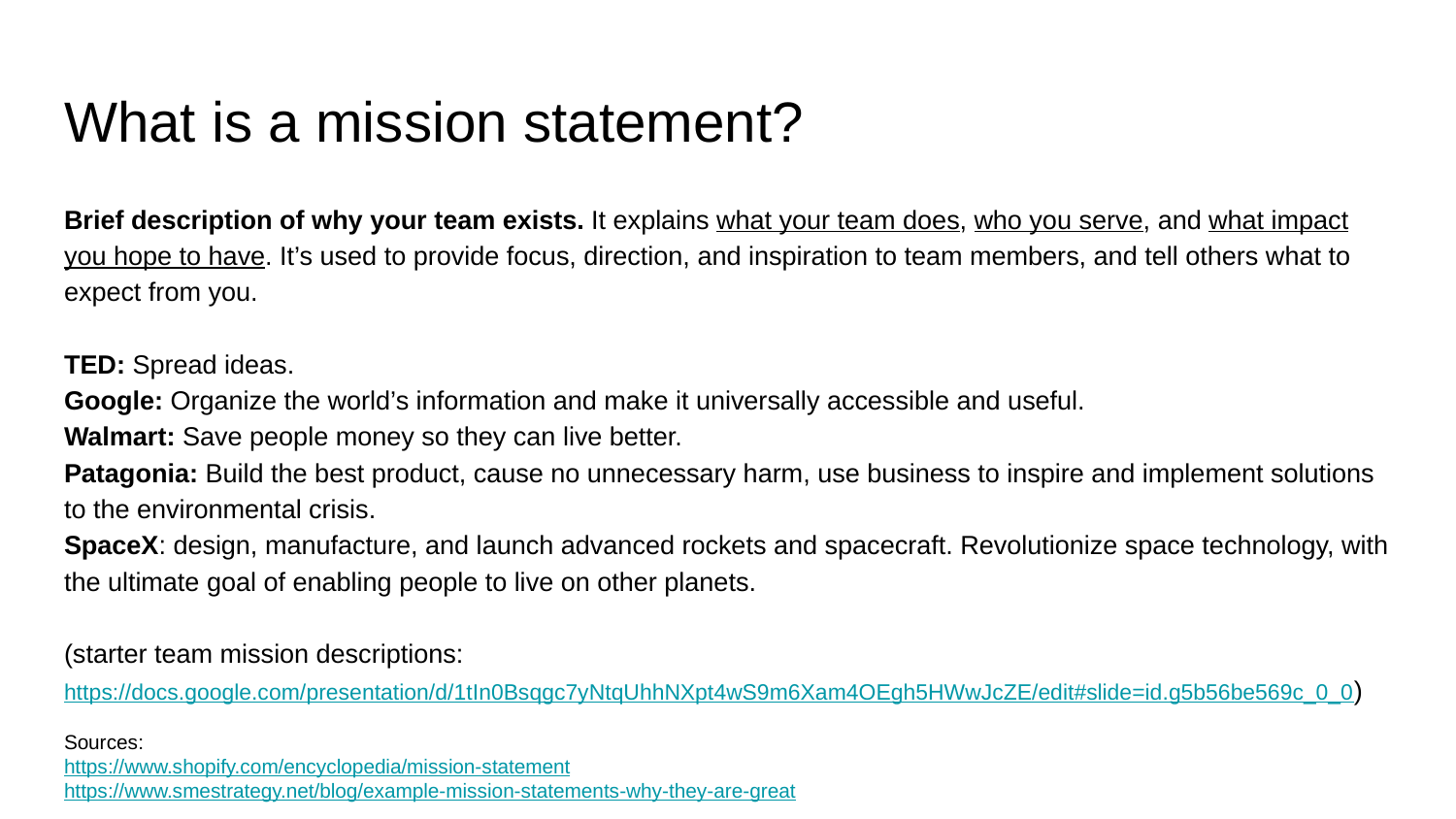

# What is a mission statement?
Brief description of why your team exists. It explains what your team does, who you serve, and what impact you hope to have. It’s used to provide focus, direction, and inspiration to team members, and tell others what to expect from you.

TED: Spread ideas.
Google: Organize the world’s information and make it universally accessible and useful.
Walmart: Save people money so they can live better.
Patagonia: Build the best product, cause no unnecessary harm, use business to inspire and implement solutions to the environmental crisis.
SpaceX: design, manufacture, and launch advanced rockets and spacecraft. Revolutionize space technology, with the ultimate goal of enabling people to live on other planets.

(starter team mission descriptions: https://docs.google.com/presentation/d/1tIn0Bsqgc7yNtqUhhNXpt4wS9m6Xam4OEgh5HWwJcZE/edit#slide=id.g5b56be569c_0_0)
Sources:
https://www.shopify.com/encyclopedia/mission-statement
https://www.smestrategy.net/blog/example-mission-statements-why-they-are-great